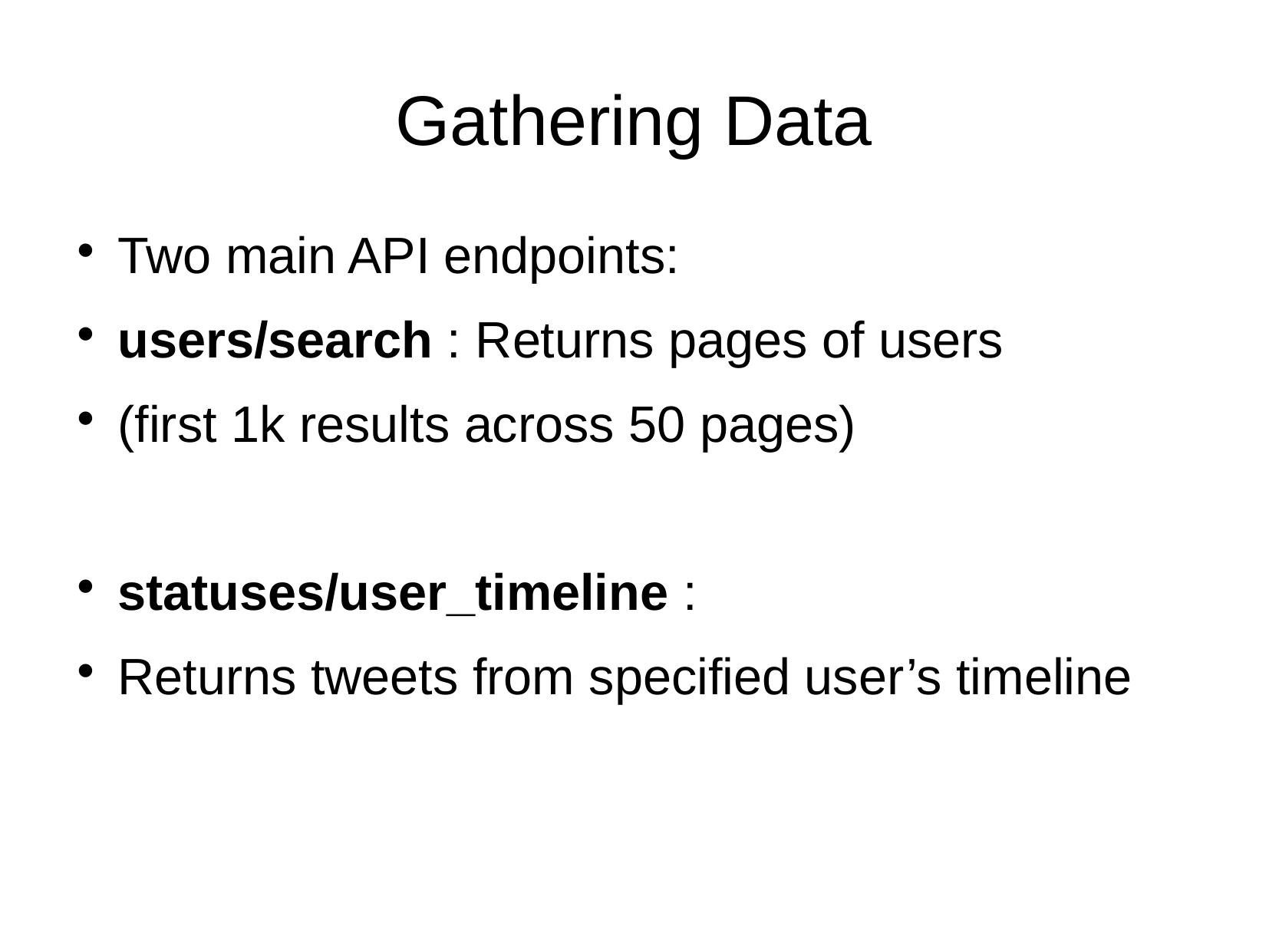

Gathering Data
Two main API endpoints:
users/search : Returns pages of users
(first 1k results across 50 pages)

statuses/user_timeline :
Returns tweets from specified user’s timeline